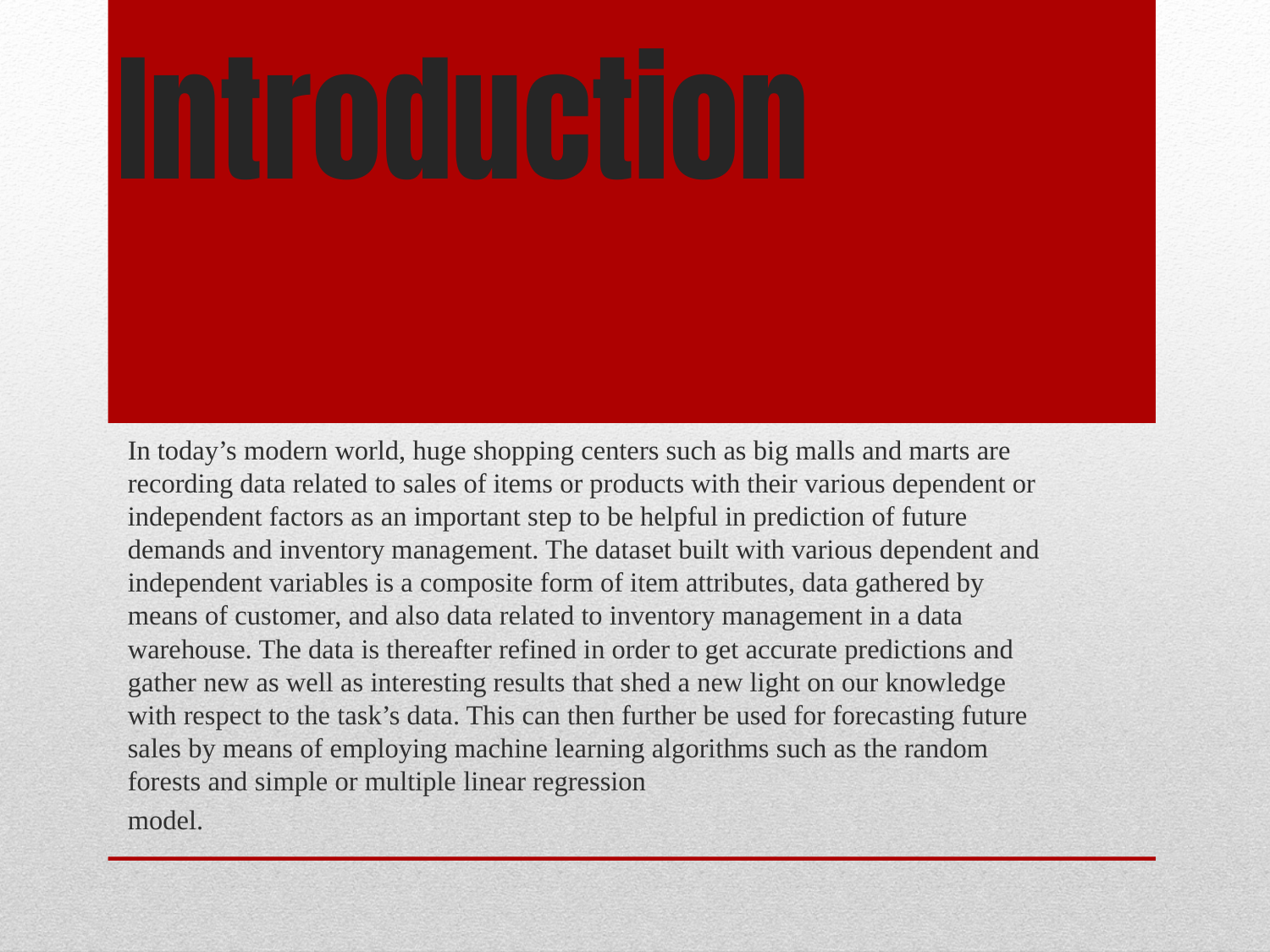

# Introduction
In today’s modern world, huge shopping centers such as big malls and marts are recording data related to sales of items or products with their various dependent or independent factors as an important step to be helpful in prediction of future demands and inventory management. The dataset built with various dependent and independent variables is a composite form of item attributes, data gathered by means of customer, and also data related to inventory management in a data warehouse. The data is thereafter refined in order to get accurate predictions and gather new as well as interesting results that shed a new light on our knowledge with respect to the task’s data. This can then further be used for forecasting future sales by means of employing machine learning algorithms such as the random forests and simple or multiple linear regression
model.